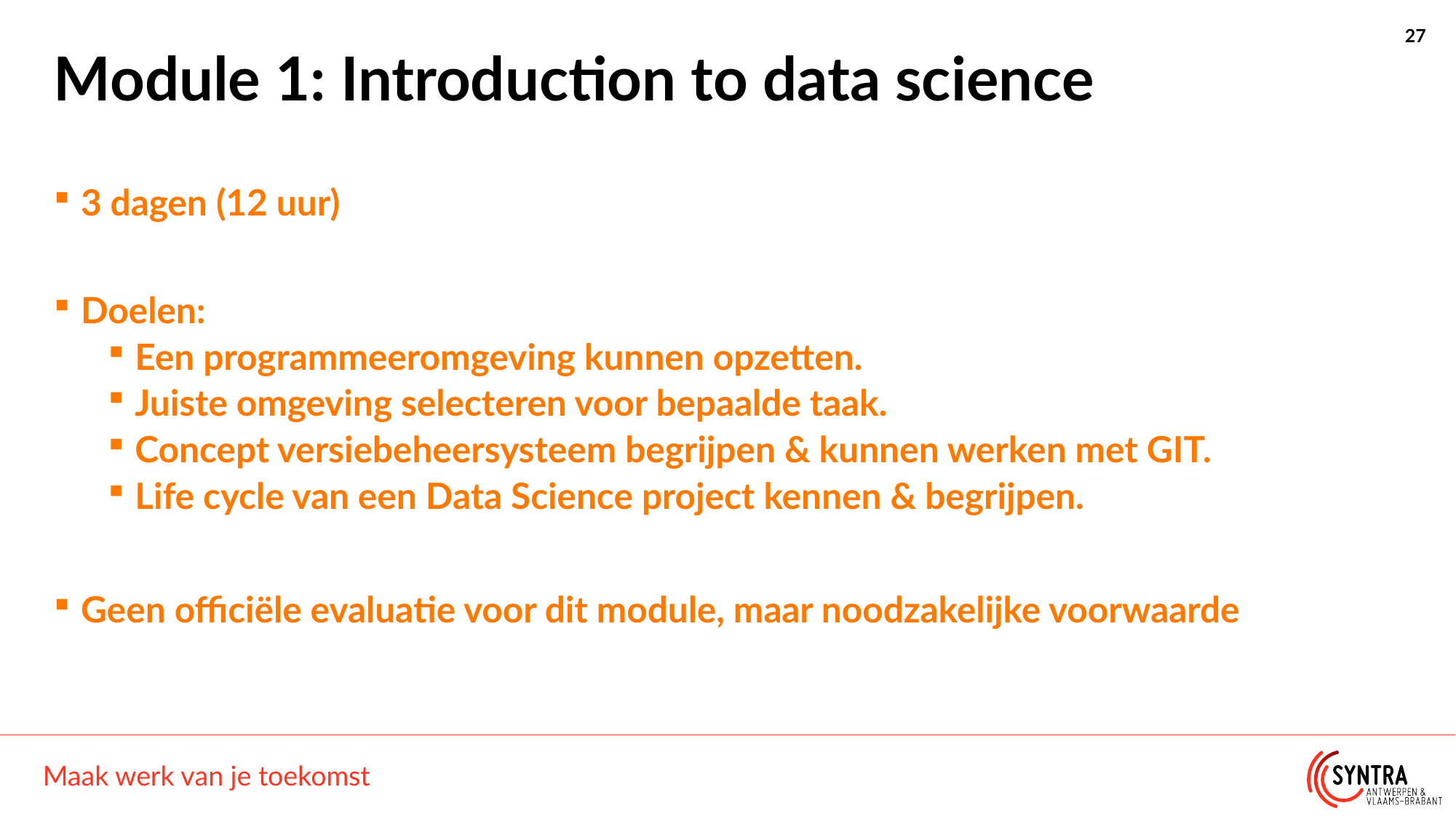

# Module 1: Introduction to data science
3 dagen (12 uur)

Doelen:
Een programmeeromgeving kunnen opzetten.
Juiste omgeving selecteren voor bepaalde taak.
Concept versiebeheersysteem begrijpen & kunnen werken met GIT.
Life cycle van een Data Science project kennen & begrijpen.

Geen officiële evaluatie voor dit module, maar noodzakelijke voorwaarde